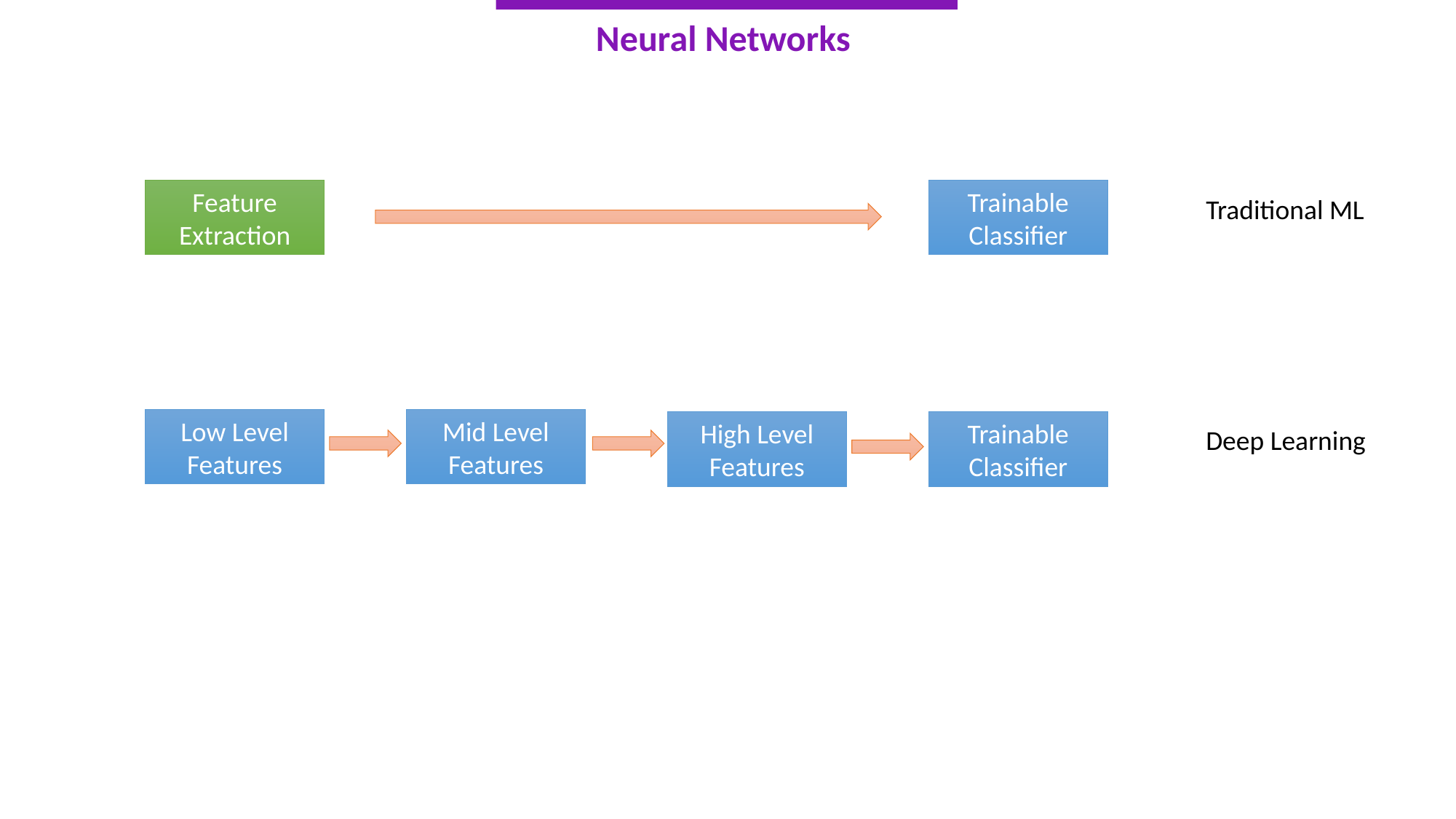

Neural Networks
Feature Extraction
Trainable Classifier
Traditional ML

Low Level Features
Mid Level Features
High Level Features
Trainable Classifier
Deep Learning